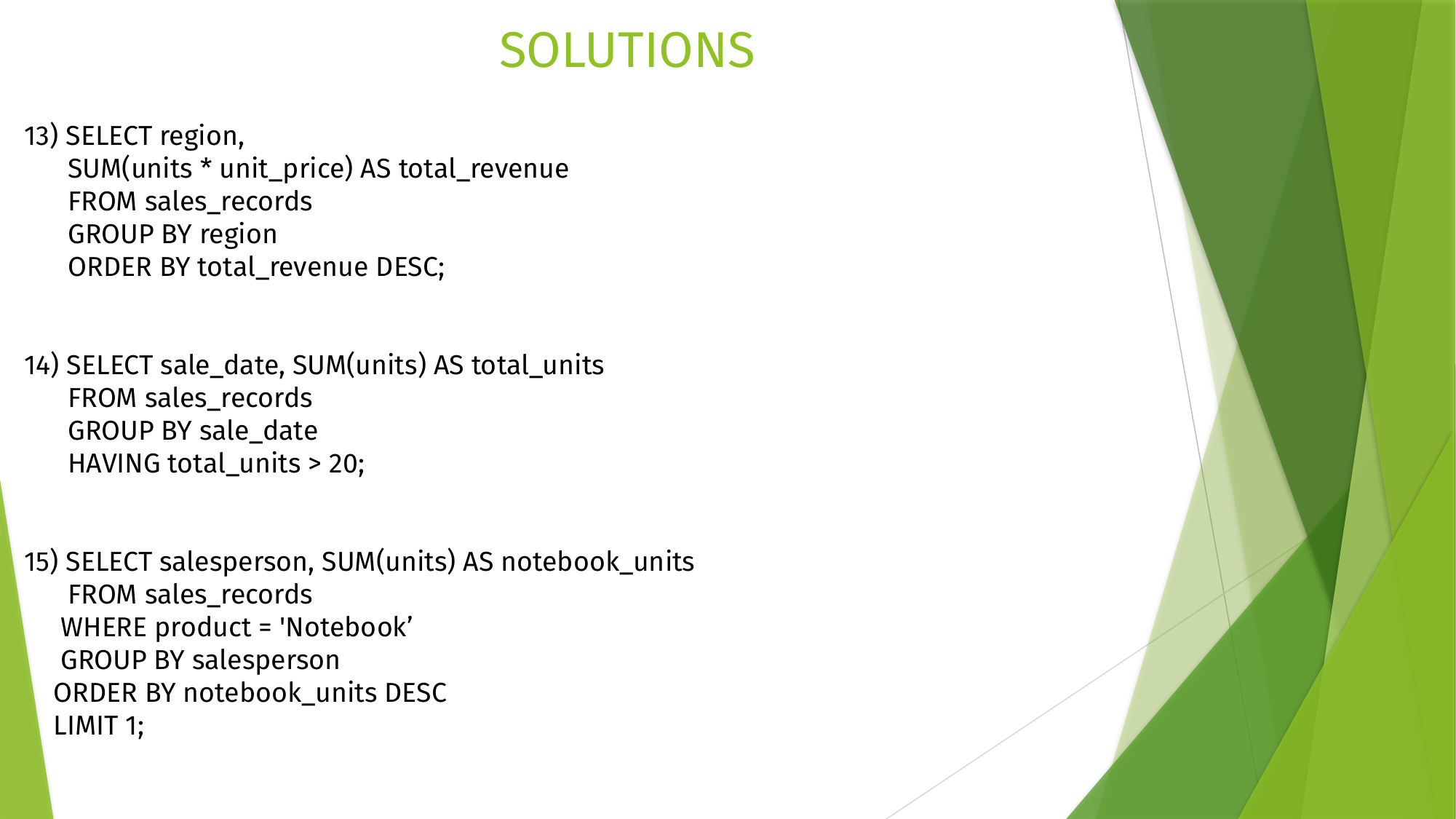

# SOLUTIONS
13) SELECT region,
      SUM(units * unit_price) AS total_revenue
      FROM sales_records
      GROUP BY region
      ORDER BY total_revenue DESC;
14) SELECT sale_date, SUM(units) AS total_units
      FROM sales_records
      GROUP BY sale_date
      HAVING total_units > 20;
15) SELECT salesperson, SUM(units) AS notebook_units
      FROM sales_records
     WHERE product = 'Notebook’
     GROUP BY salesperson
    ORDER BY notebook_units DESC
    LIMIT 1;